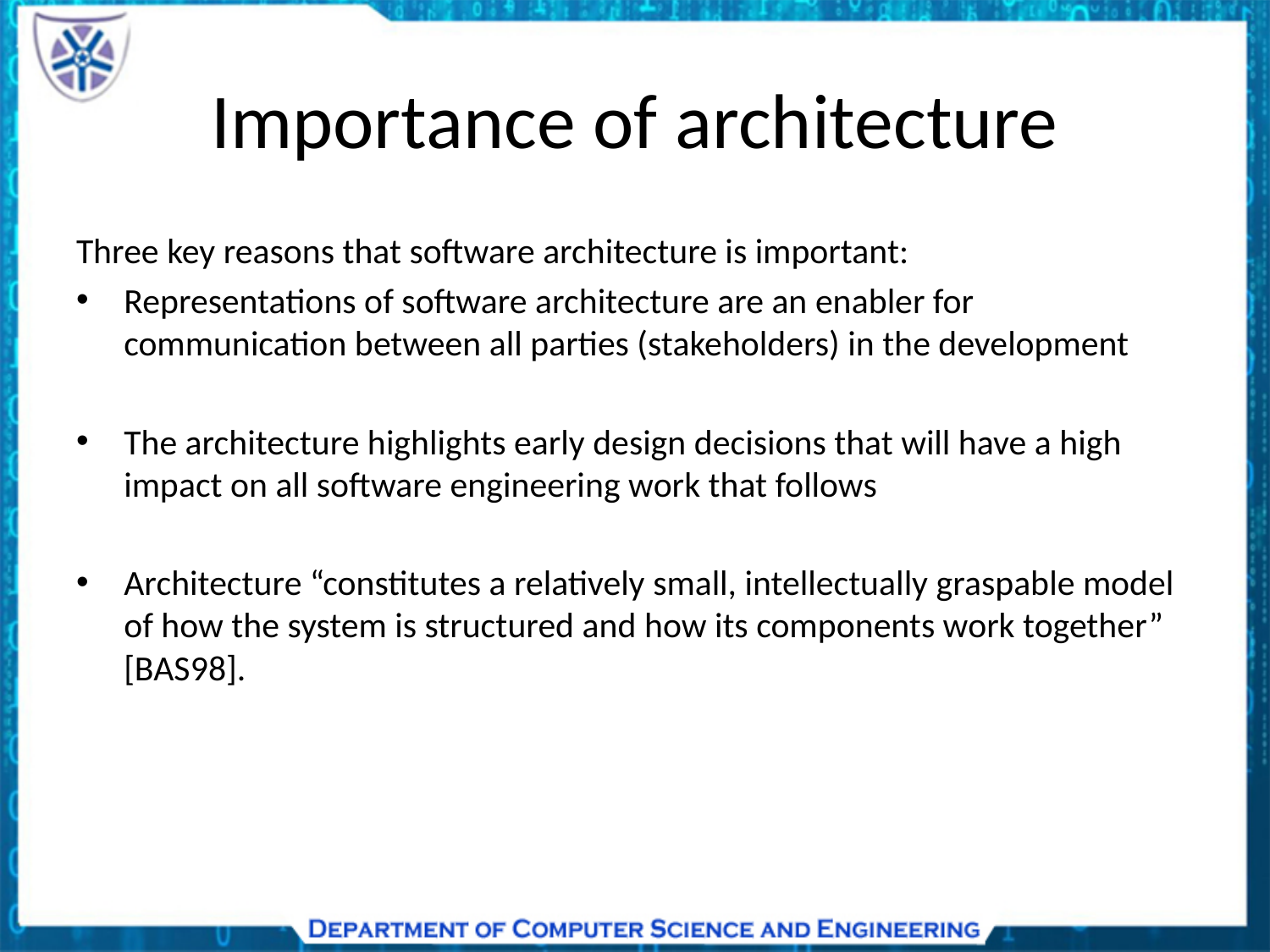

# Importance of architecture
Three key reasons that software architecture is important:
Representations of software architecture are an enabler for communication between all parties (stakeholders) in the development

The architecture highlights early design decisions that will have a high  impact on all software engineering work that follows

Architecture “constitutes a relatively small, intellectually graspable model of how the system is structured and how its components work together” [BAS98].